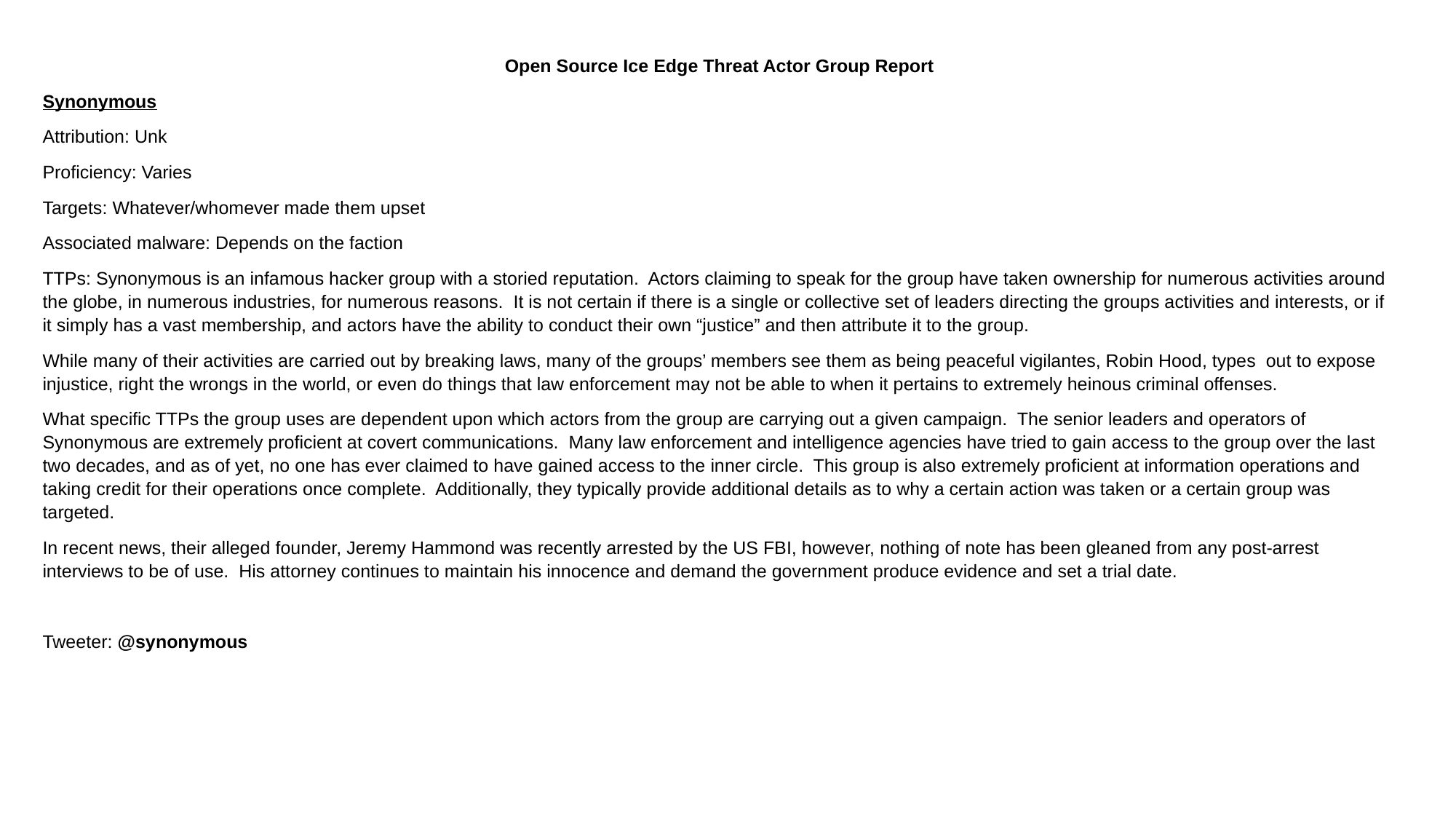

Open Source Ice Edge Threat Actor Group Report
Synonymous
Attribution: Unk
Proficiency: Varies
Targets: Whatever/whomever made them upset
Associated malware: Depends on the faction
TTPs: Synonymous is an infamous hacker group with a storied reputation.  Actors claiming to speak for the group have taken ownership for numerous activities around the globe, in numerous industries, for numerous reasons.  It is not certain if there is a single or collective set of leaders directing the groups activities and interests, or if it simply has a vast membership, and actors have the ability to conduct their own “justice” and then attribute it to the group.
While many of their activities are carried out by breaking laws, many of the groups’ members see them as being peaceful vigilantes, Robin Hood, types  out to expose injustice, right the wrongs in the world, or even do things that law enforcement may not be able to when it pertains to extremely heinous criminal offenses.
What specific TTPs the group uses are dependent upon which actors from the group are carrying out a given campaign.  The senior leaders and operators of Synonymous are extremely proficient at covert communications.  Many law enforcement and intelligence agencies have tried to gain access to the group over the last two decades, and as of yet, no one has ever claimed to have gained access to the inner circle.  This group is also extremely proficient at information operations and taking credit for their operations once complete.  Additionally, they typically provide additional details as to why a certain action was taken or a certain group was targeted.
In recent news, their alleged founder, Jeremy Hammond was recently arrested by the US FBI, however, nothing of note has been gleaned from any post-arrest interviews to be of use.  His attorney continues to maintain his innocence and demand the government produce evidence and set a trial date.

Tweeter: @synonymous